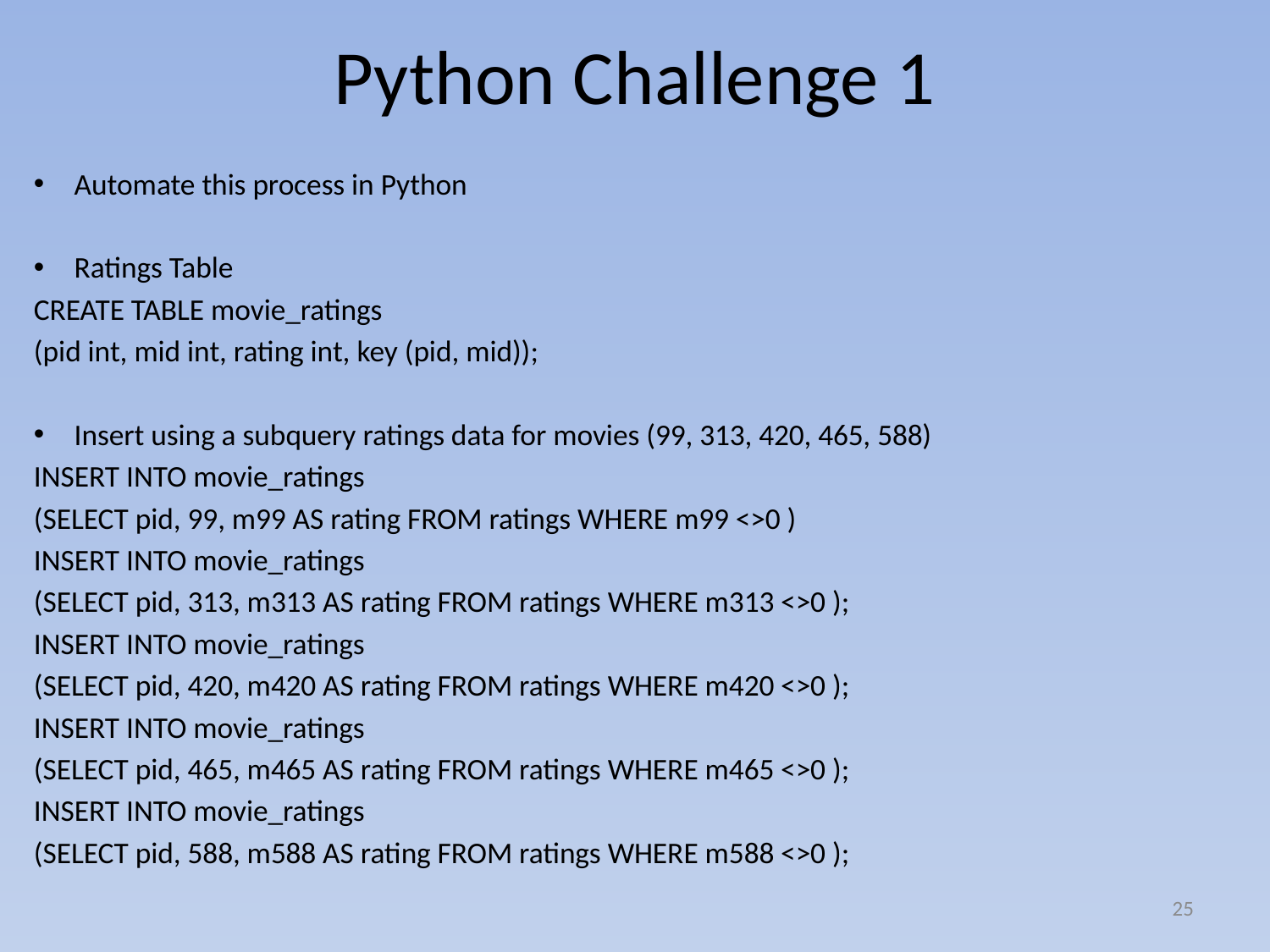

# Python Challenge 1
Automate this process in Python

Ratings Table
CREATE TABLE movie_ratings
(pid int, mid int, rating int, key (pid, mid));

Insert using a subquery ratings data for movies (99, 313, 420, 465, 588)
INSERT INTO movie_ratings
(SELECT pid, 99, m99 AS rating FROM ratings WHERE m99 <>0 )
INSERT INTO movie_ratings
(SELECT pid, 313, m313 AS rating FROM ratings WHERE m313 <>0 );
INSERT INTO movie_ratings
(SELECT pid, 420, m420 AS rating FROM ratings WHERE m420 <>0 );
INSERT INTO movie_ratings
(SELECT pid, 465, m465 AS rating FROM ratings WHERE m465 <>0 );
INSERT INTO movie_ratings
(SELECT pid, 588, m588 AS rating FROM ratings WHERE m588 <>0 );
25